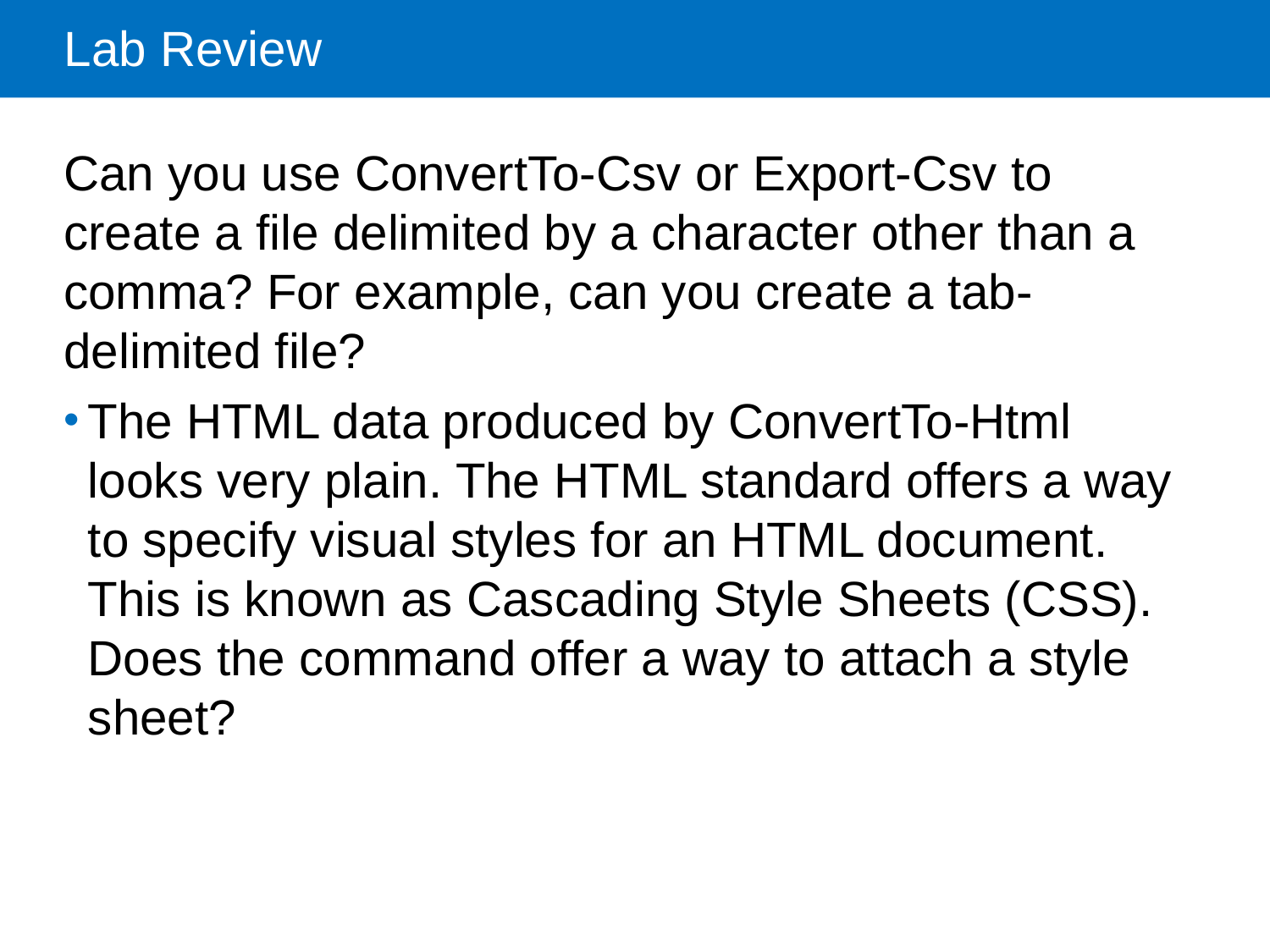

# Lab Review
Can you use ConvertTo-Csv or Export-Csv to create a file delimited by a character other than a comma? For example, can you create a tab-delimited file?
The HTML data produced by ConvertTo-Html looks very plain. The HTML standard offers a way to specify visual styles for an HTML document. This is known as Cascading Style Sheets (CSS). Does the command offer a way to attach a style sheet?